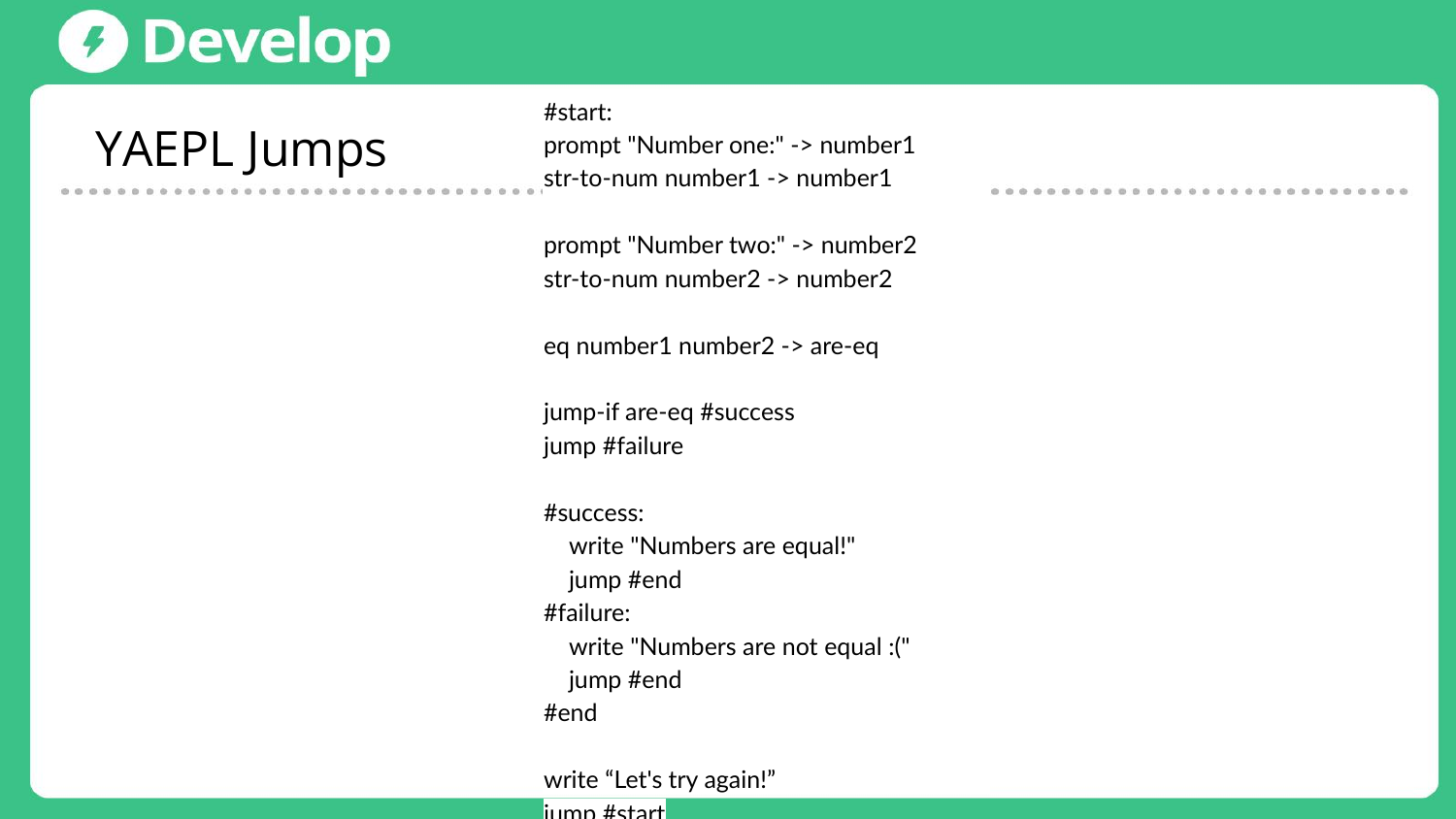

#start:
prompt "Number one:" -> number1
str-to-num number1 -> number1

prompt "Number two:" -> number2
str-to-num number2 -> number2

eq number1 number2 -> are-eq

jump-if are-eq #success
jump #failure

#success:
    write "Numbers are equal!"
    jump #end
#failure:
    write "Numbers are not equal :("
    jump #end
#end

write “Let's try again!”
jump #start

YAEPL Jumps